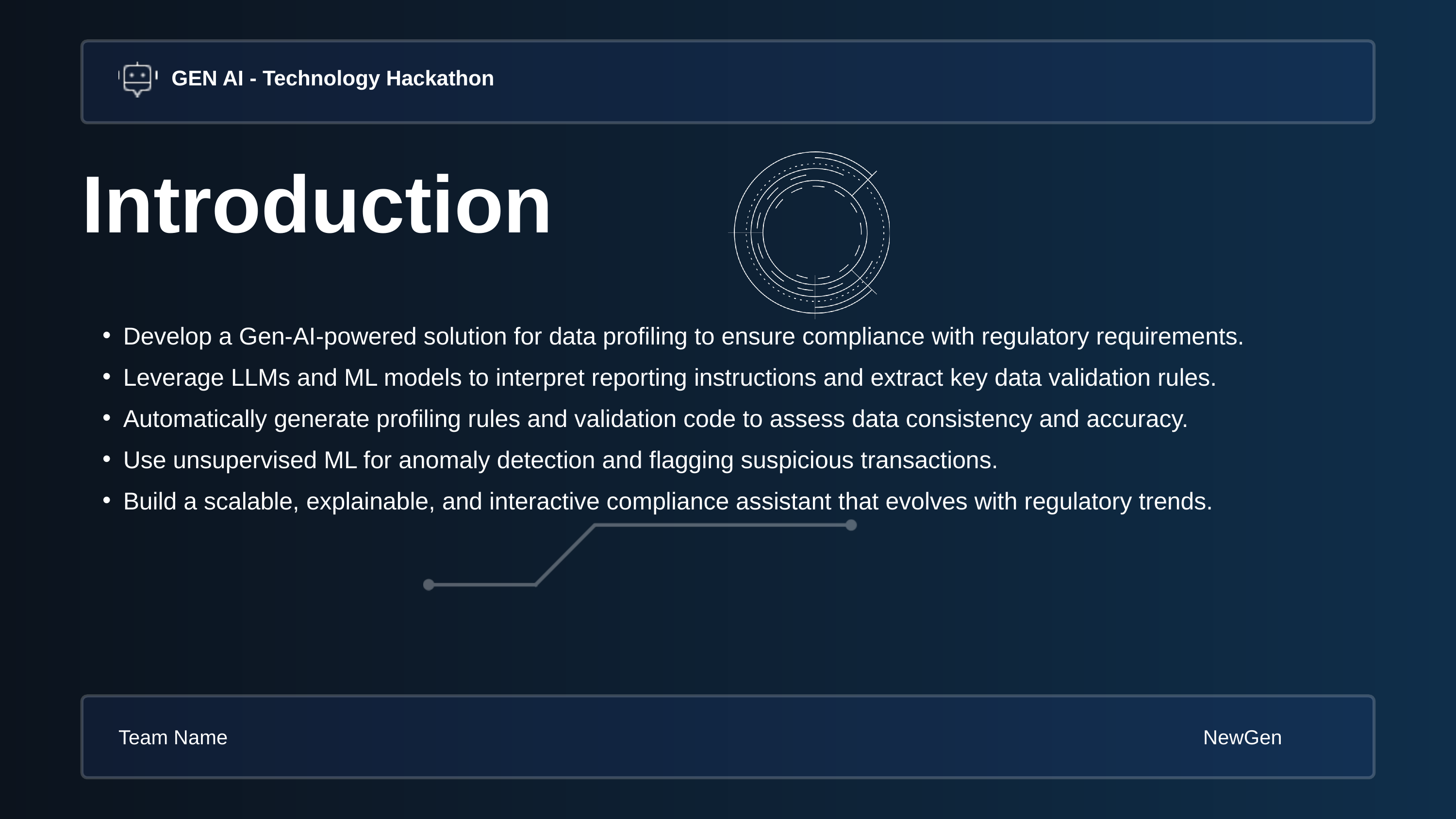

GEN AI - Technology Hackathon

Introduction
Develop a Gen-AI-powered solution for data profiling to ensure compliance with regulatory requirements.
Leverage LLMs and ML models to interpret reporting instructions and extract key data validation rules.
Automatically generate profiling rules and validation code to assess data consistency and accuracy.
Use unsupervised ML for anomaly detection and flagging suspicious transactions.
Build a scalable, explainable, and interactive compliance assistant that evolves with regulatory trends.

Team Name
NewGen